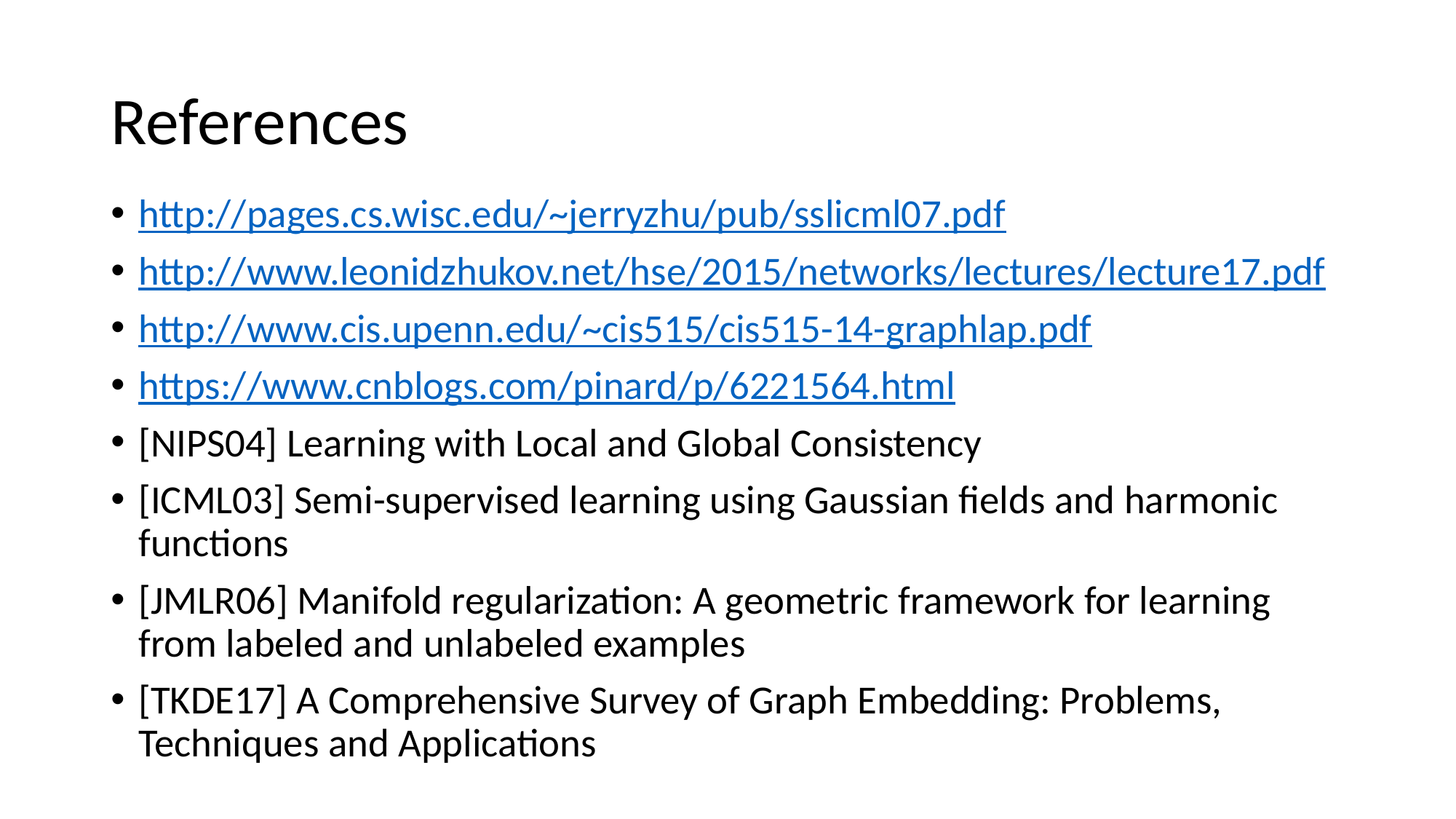

# References
http://pages.cs.wisc.edu/~jerryzhu/pub/sslicml07.pdf
http://www.leonidzhukov.net/hse/2015/networks/lectures/lecture17.pdf
http://www.cis.upenn.edu/~cis515/cis515-14-graphlap.pdf
https://www.cnblogs.com/pinard/p/6221564.html
[NIPS04] Learning with Local and Global Consistency
[ICML03] Semi-supervised learning using Gaussian fields and harmonic functions
[JMLR06] Manifold regularization: A geometric framework for learning from labeled and unlabeled examples
[TKDE17] A Comprehensive Survey of Graph Embedding: Problems, Techniques and Applications